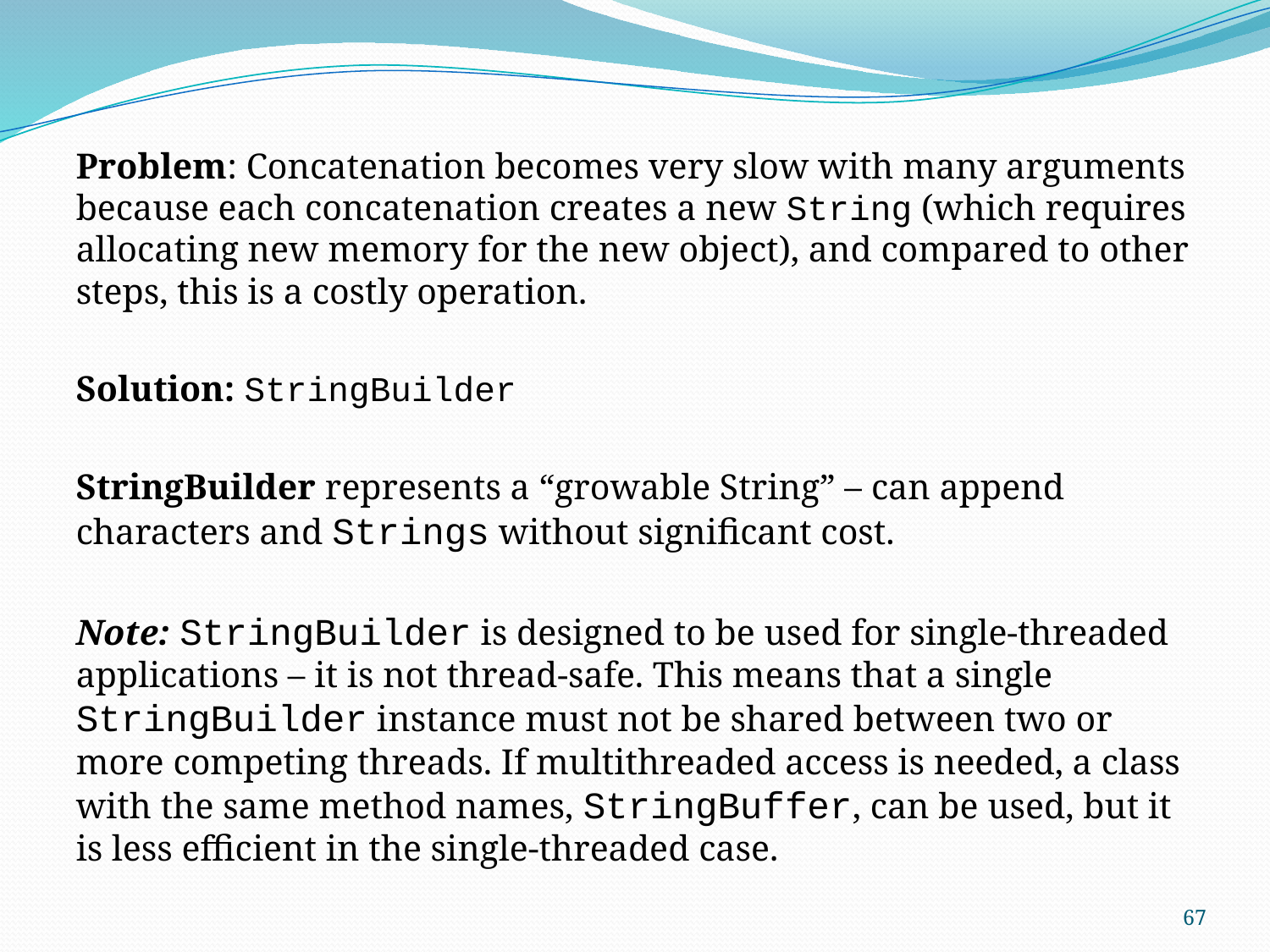

Problem: Concatenation becomes very slow with many arguments because each concatenation creates a new String (which requires allocating new memory for the new object), and compared to other steps, this is a costly operation.

Solution: StringBuilder

StringBuilder represents a “growable String” – can append characters and Strings without significant cost.

Note: StringBuilder is designed to be used for single-threaded applications – it is not thread-safe. This means that a single StringBuilder instance must not be shared between two or more competing threads. If multithreaded access is needed, a class with the same method names, StringBuffer, can be used, but it is less efficient in the single-threaded case.
67